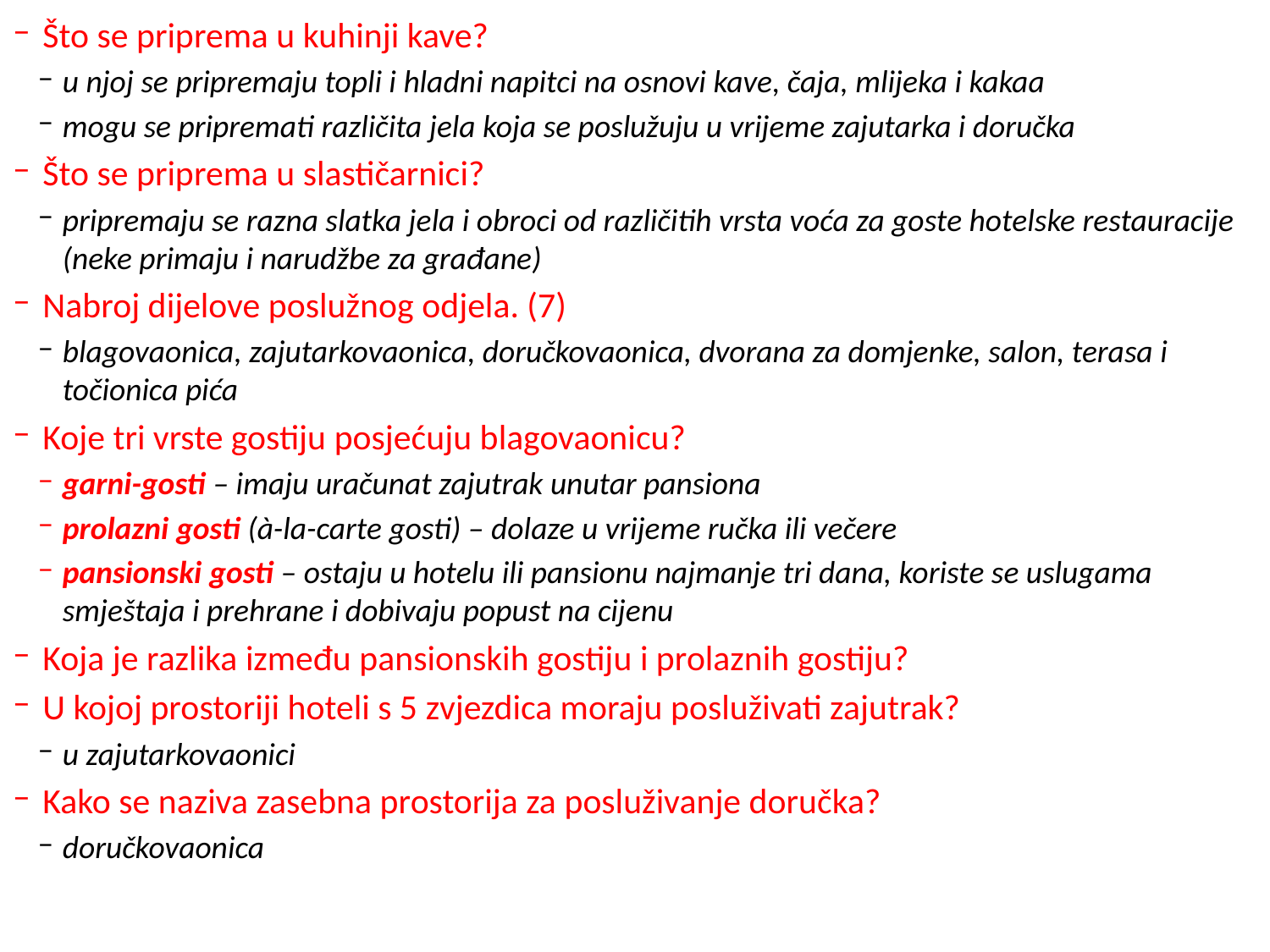

Što se priprema u kuhinji kave?
u njoj se pripremaju topli i hladni napitci na osnovi kave, čaja, mlijeka i kakaa
mogu se pripremati različita jela koja se poslužuju u vrijeme zajutarka i doručka
Što se priprema u slastičarnici?
pripremaju se razna slatka jela i obroci od različitih vrsta voća za goste hotelske restauracije (neke primaju i narudžbe za građane)
Nabroj dijelove poslužnog odjela. (7)
blagovaonica, zajutarkovaonica, doručkovaonica, dvorana za domjenke, salon, terasa i točionica pića
Koje tri vrste gostiju posjećuju blagovaonicu?
garni-gosti – imaju uračunat zajutrak unutar pansiona
prolazni gosti (à-la-carte gosti) – dolaze u vrijeme ručka ili večere
pansionski gosti – ostaju u hotelu ili pansionu najmanje tri dana, koriste se uslugama smještaja i prehrane i dobivaju popust na cijenu
Koja je razlika između pansionskih gostiju i prolaznih gostiju?
U kojoj prostoriji hoteli s 5 zvjezdica moraju posluživati zajutrak?
u zajutarkovaonici
Kako se naziva zasebna prostorija za posluživanje doručka?
doručkovaonica